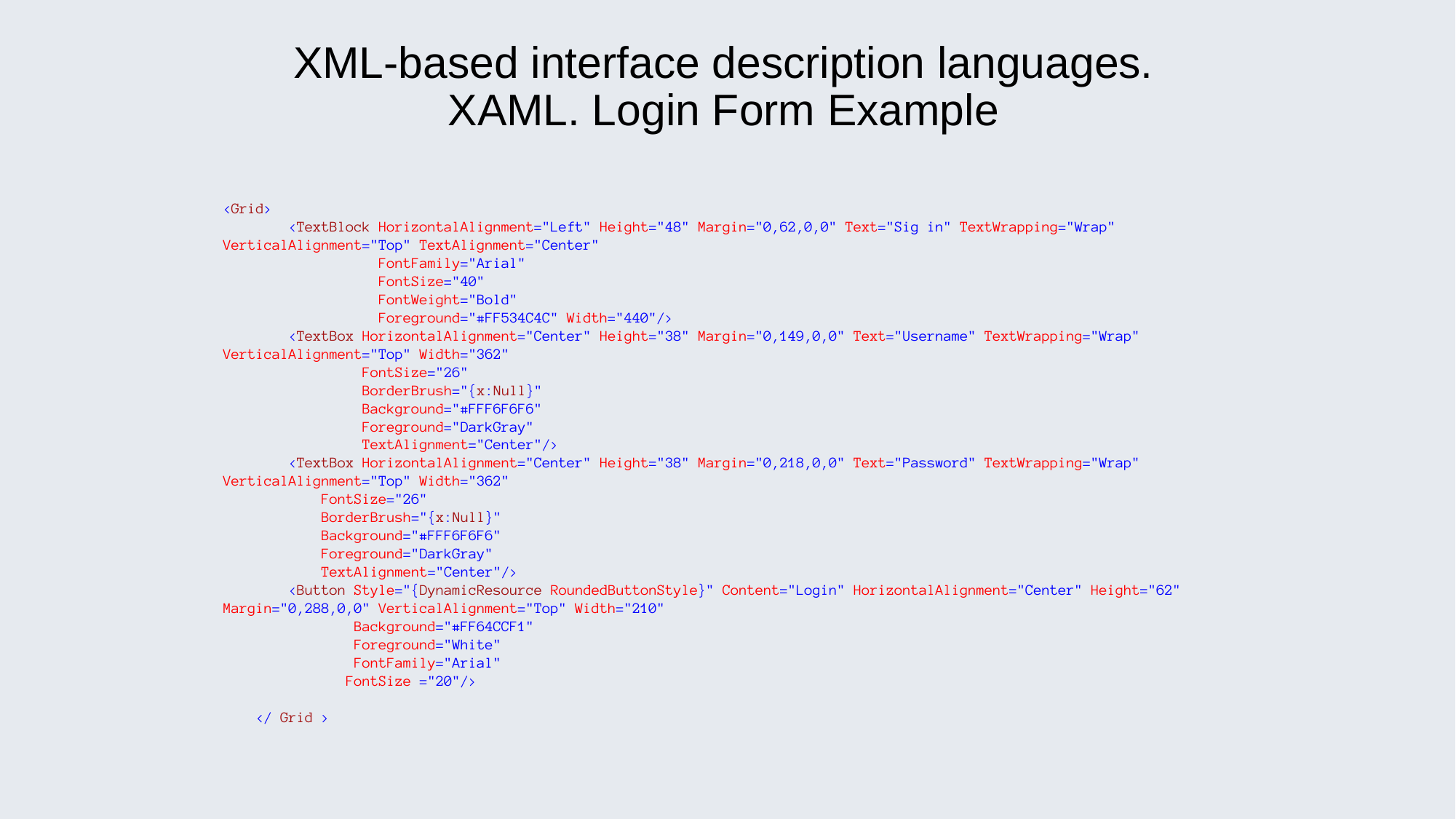

# XML-based interface description languages. XAML. Login Form Example
<Grid>
        <TextBlock HorizontalAlignment="Left" Height="48" Margin="0,62,0,0" Text="Sig in" TextWrapping="Wrap" VerticalAlignment="Top" TextAlignment="Center"
                   FontFamily="Arial"
                   FontSize="40"
                   FontWeight="Bold"
                   Foreground="#FF534C4C" Width="440"/>
        <TextBox HorizontalAlignment="Center" Height="38" Margin="0,149,0,0" Text="Username" TextWrapping="Wrap" VerticalAlignment="Top" Width="362"
                 FontSize="26"
                 BorderBrush="{x:Null}"
                 Background="#FFF6F6F6"
                 Foreground="DarkGray"
                 TextAlignment="Center"/>
        <TextBox HorizontalAlignment="Center" Height="38" Margin="0,218,0,0" Text="Password" TextWrapping="Wrap" VerticalAlignment="Top" Width="362"
            FontSize="26"
            BorderBrush="{x:Null}"
            Background="#FFF6F6F6"
            Foreground="DarkGray"
            TextAlignment="Center"/>
        <Button Style="{DynamicResource RoundedButtonStyle}" Content="Login" HorizontalAlignment="Center" Height="62" Margin="0,288,0,0" VerticalAlignment="Top" Width="210"
                Background="#FF64CCF1"
                Foreground="White"
                FontFamily="Arial"
               FontSize ="20"/>

    </ Grid >